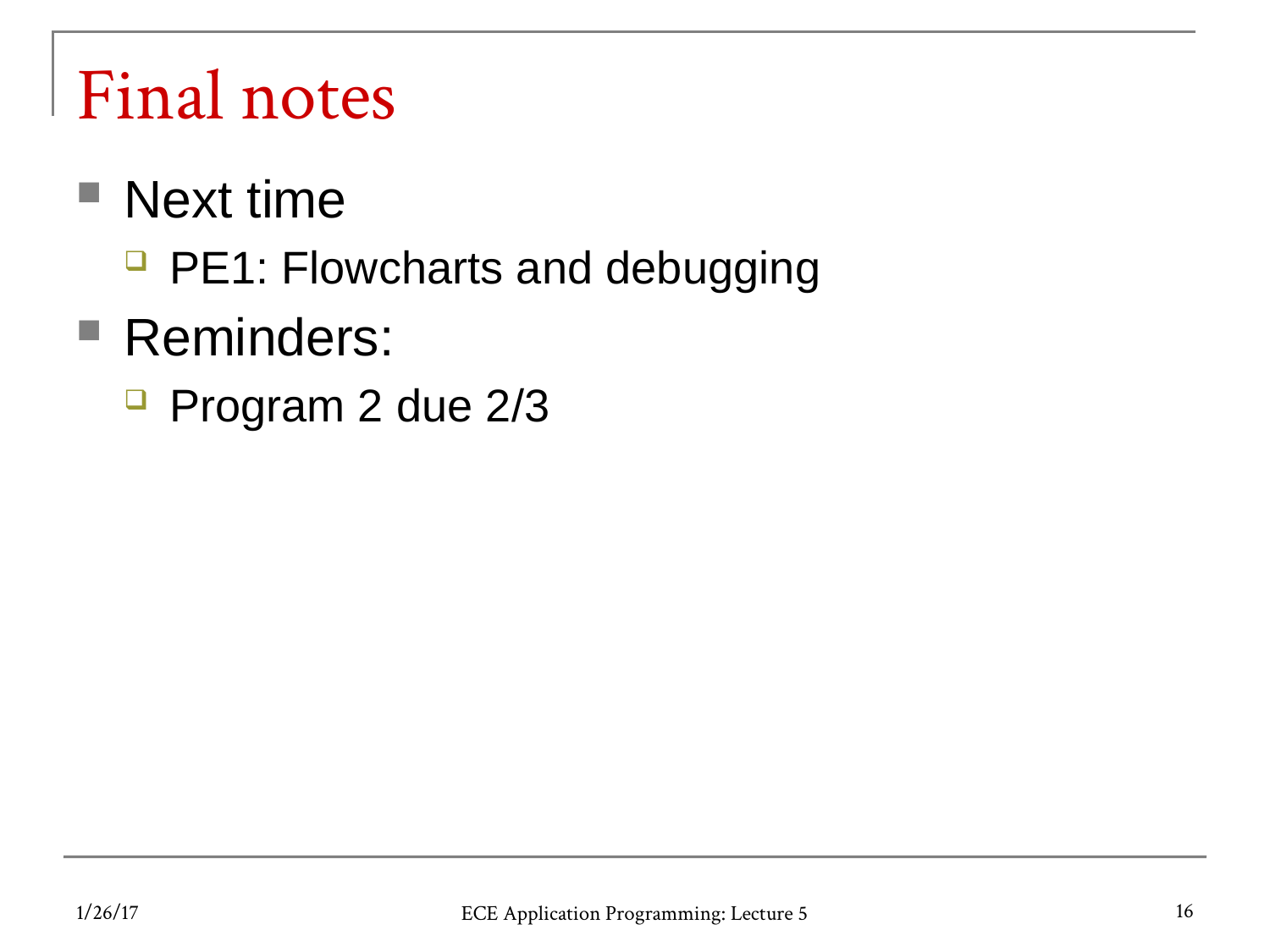

# Final notes
Next time
PE1: Flowcharts and debugging
Reminders:
Program 2 due 2/3
1/26/17
16
ECE Application Programming: Lecture 5